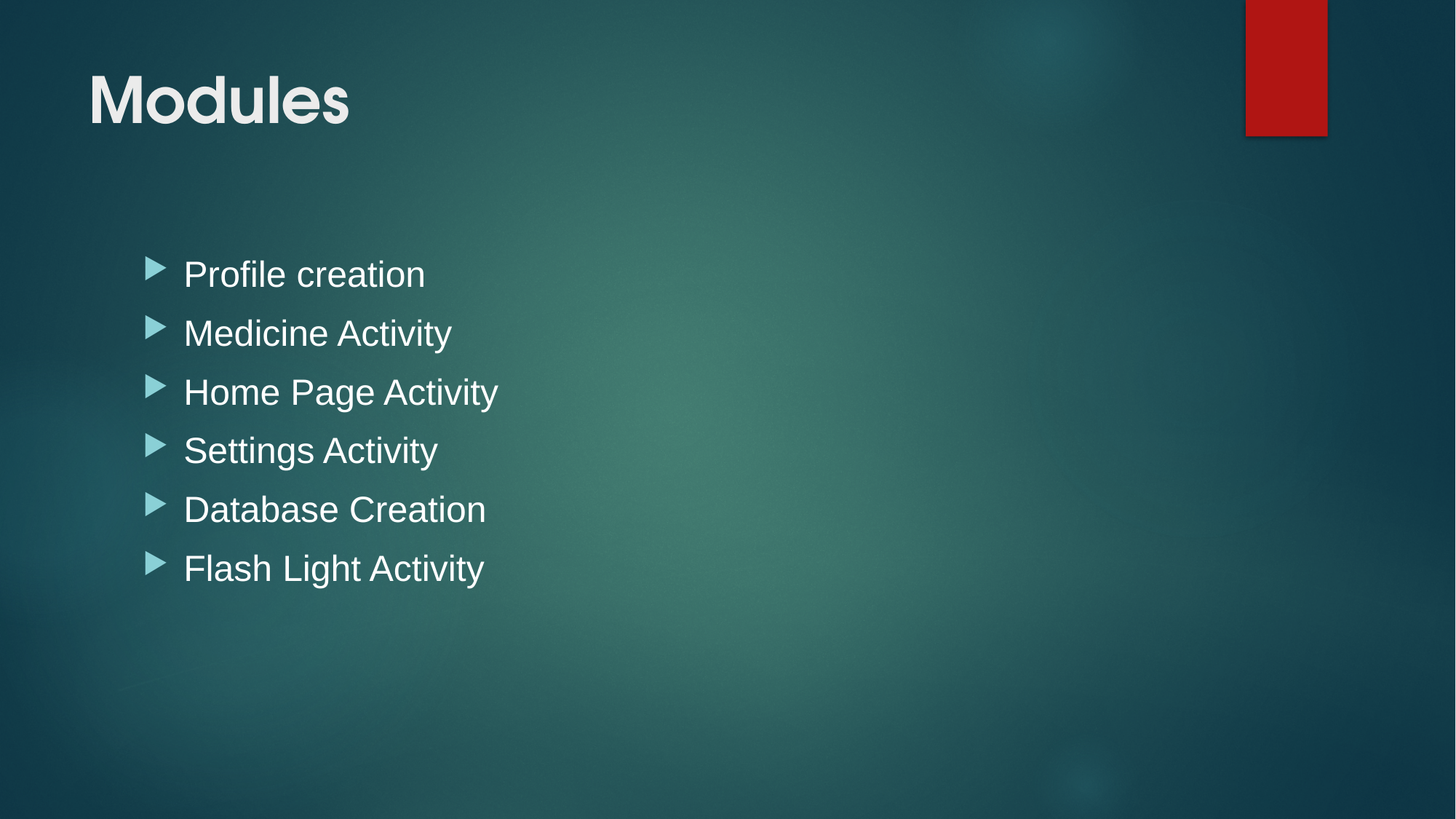

# Modules
Profile creation
Medicine Activity
Home Page Activity
Settings Activity
Database Creation
Flash Light Activity